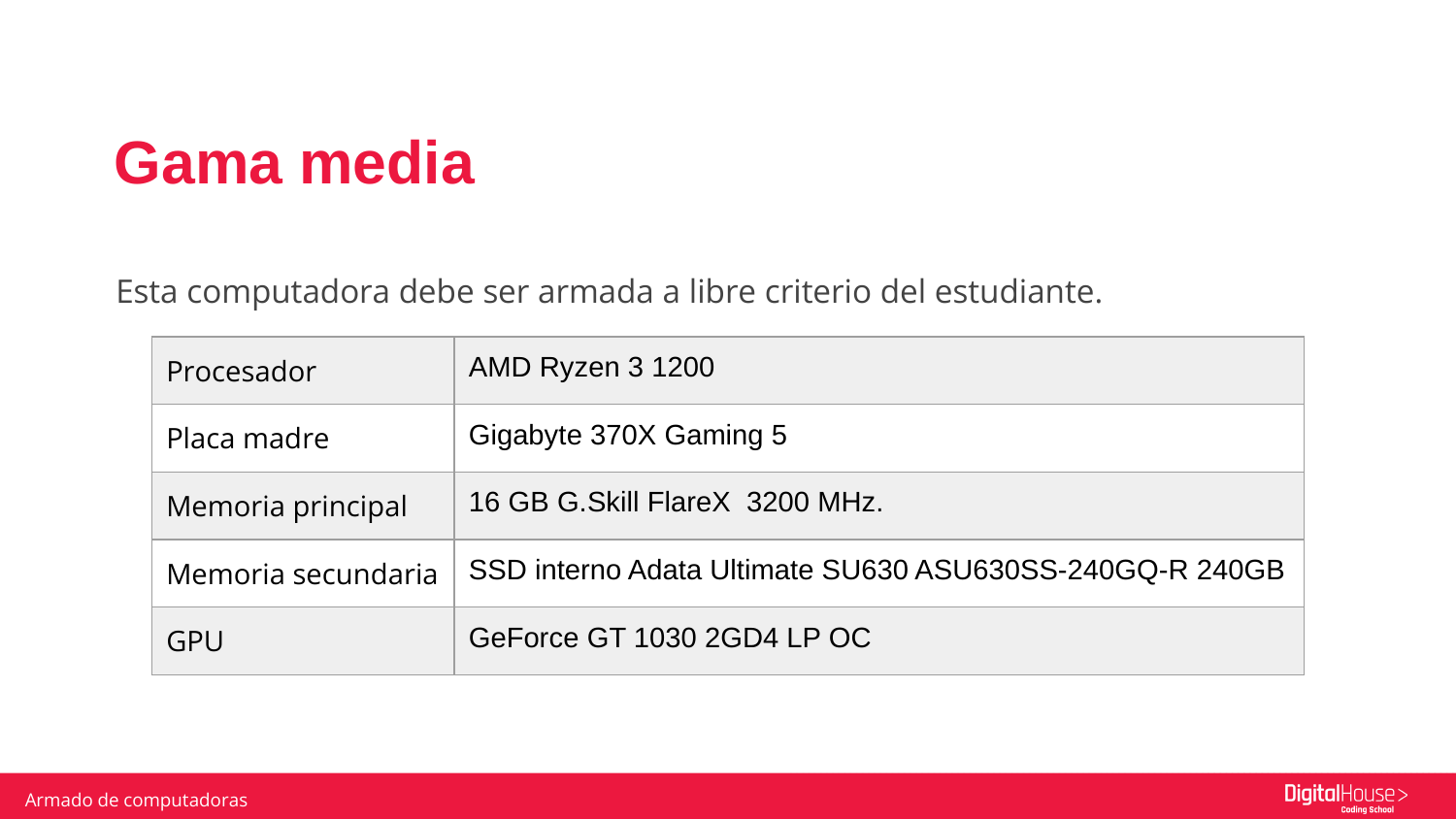

Gama media
Esta computadora debe ser armada a libre criterio del estudiante.

| Procesador | AMD Ryzen 3 1200 |
| --- | --- |
| Placa madre | Gigabyte 370X Gaming 5 |
| Memoria principal | 16 GB G.Skill FlareX 3200 MHz. |
| Memoria secundaria | SSD interno Adata Ultimate SU630 ASU630SS-240GQ-R 240GB |
| GPU | GeForce GT 1030 2GD4 LP OC |